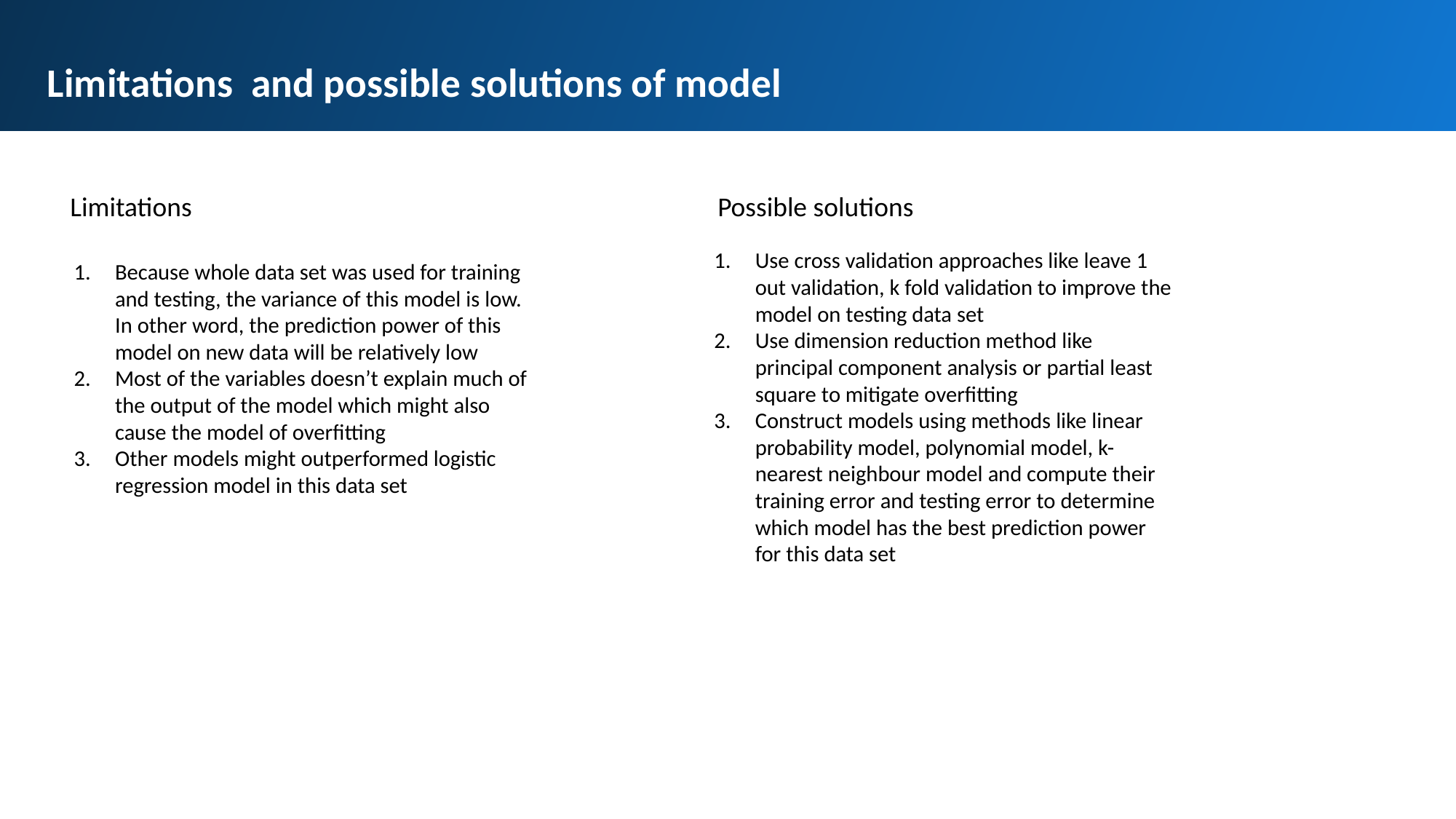

Limitations  and possible solutions of model

Limitations
Possible solutions
Use cross validation approaches like leave 1 out validation, k fold validation to improve the model on testing data set
Use dimension reduction method like principal component analysis or partial least square to mitigate overfitting
Construct models using methods like linear probability model, polynomial model, k-nearest neighbour model and compute their training error and testing error to determine which model has the best prediction power for this data set

Because whole data set was used for training and testing, the variance of this model is low. In other word, the prediction power of this model on new data will be relatively low
Most of the variables doesn’t explain much of the output of the model which might also cause the model of overfitting
Other models might outperformed logistic regression model in this data set